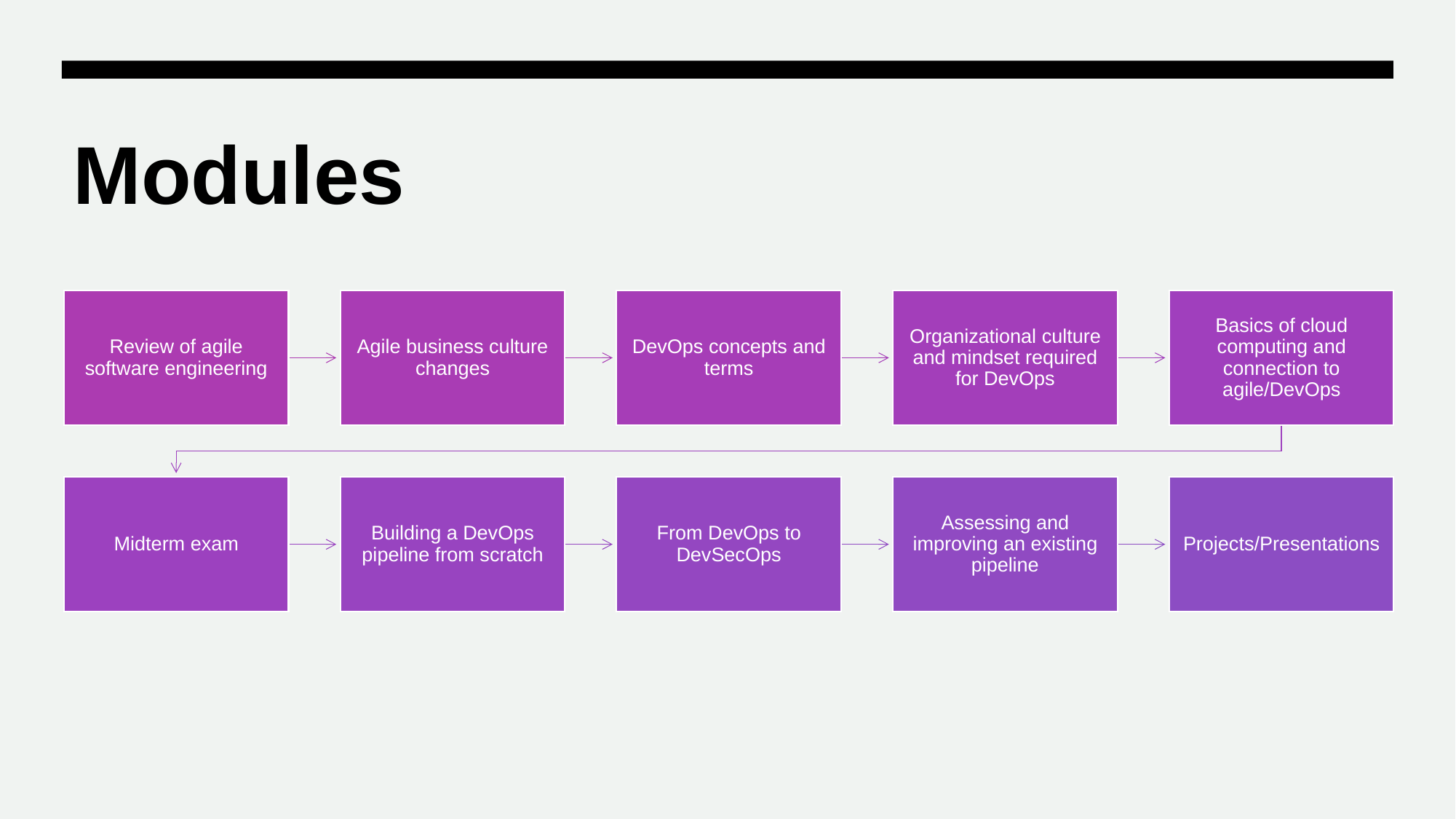

# Modules

Review of agile software engineering

Agile business culture changes

DevOps concepts and terms

Organizational culture and mindset required for DevOps

Basics of cloud computing and connection to agile/DevOps

Midterm exam

Building a DevOps pipeline from scratch

From DevOps to DevSecOps

Assessing and improving an existing pipeline
Projects/Presentations